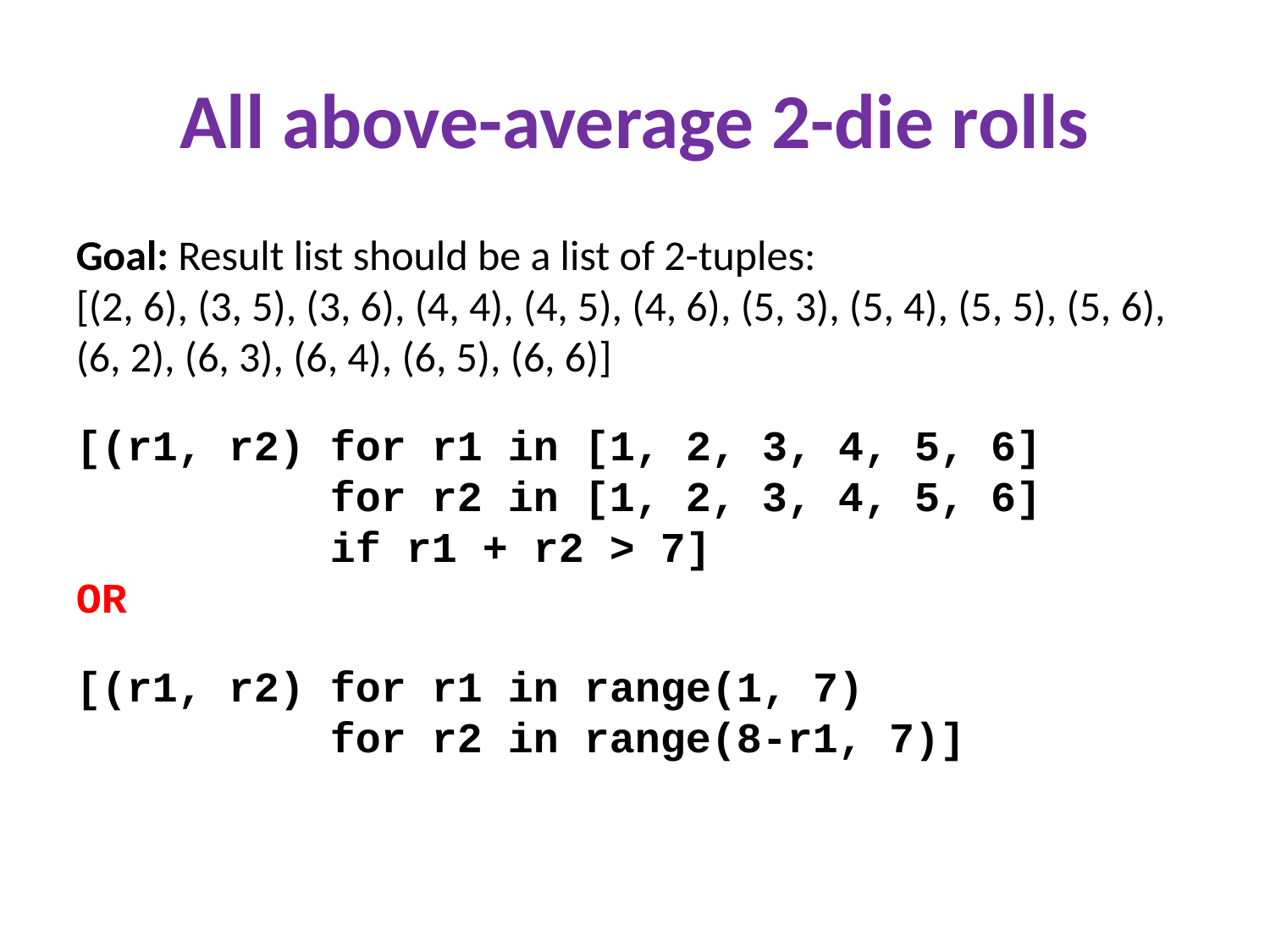

All above-average 2-die rolls
Goal: Result list should be a list of 2-tuples:
[(2, 6), (3, 5), (3, 6), (4, 4), (4, 5), (4, 6), (5, 3), (5, 4), (5, 5), (5, 6), (6, 2), (6, 3), (6, 4), (6, 5), (6, 6)]

[(r1, r2) for r1 in [1, 2, 3, 4, 5, 6]
          for r2 in [1, 2, 3, 4, 5, 6]
          if r1 + r2 > 7]
OR

[(r1, r2) for r1 in range(1, 7)
          for r2 in range(8-r1, 7)]